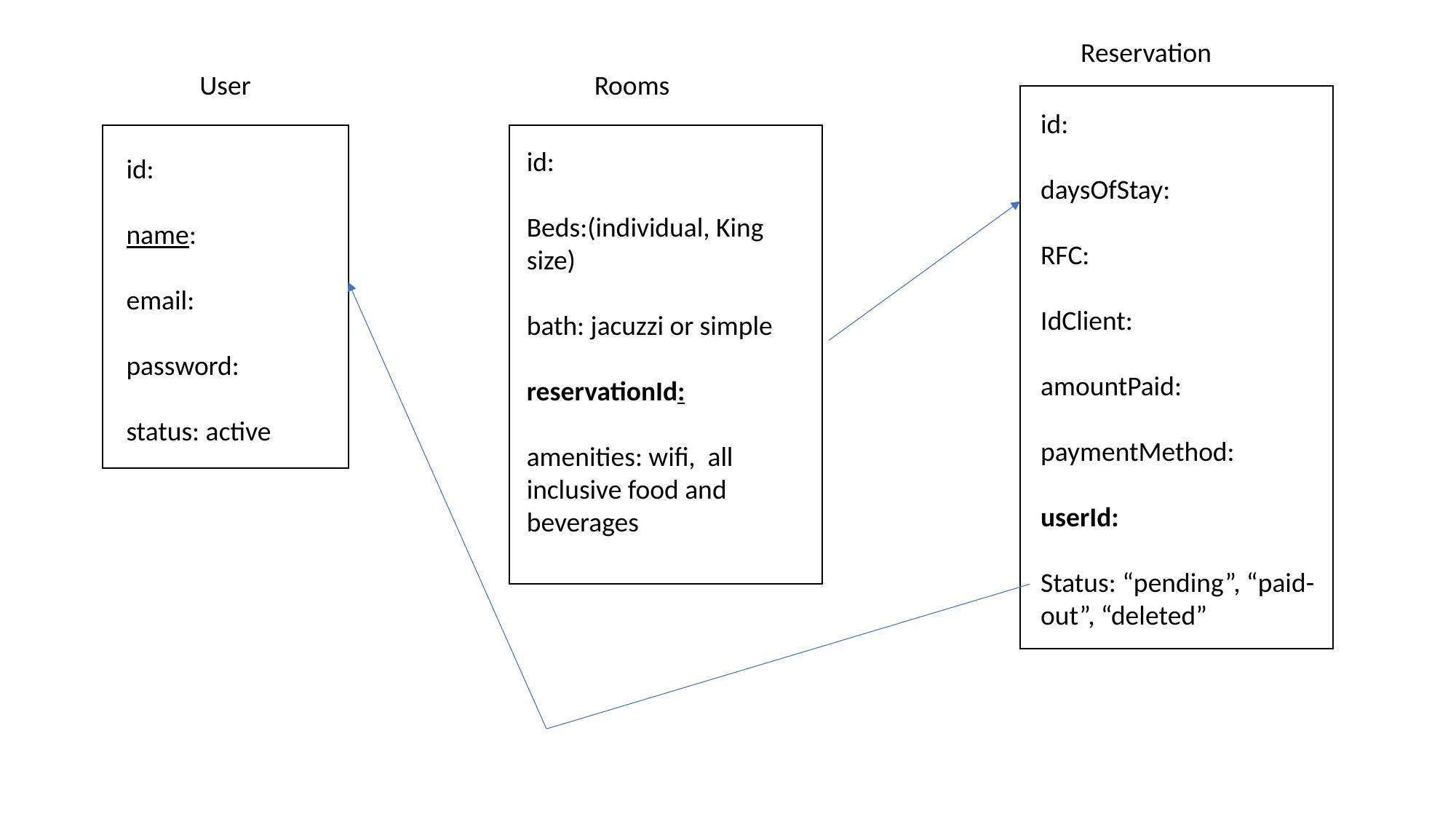

Reservation
User
Rooms

id:

daysOfStay:

RFC:

IdClient:

amountPaid:

paymentMethod:

userId:

Status: “pending”, “paid-out”, “deleted”

id:

Beds:(individual, King size)

bath: jacuzzi or simple

reservationId:

amenities: wifi,  all inclusive food and beverages
id:

name:

email:

password:

status: active